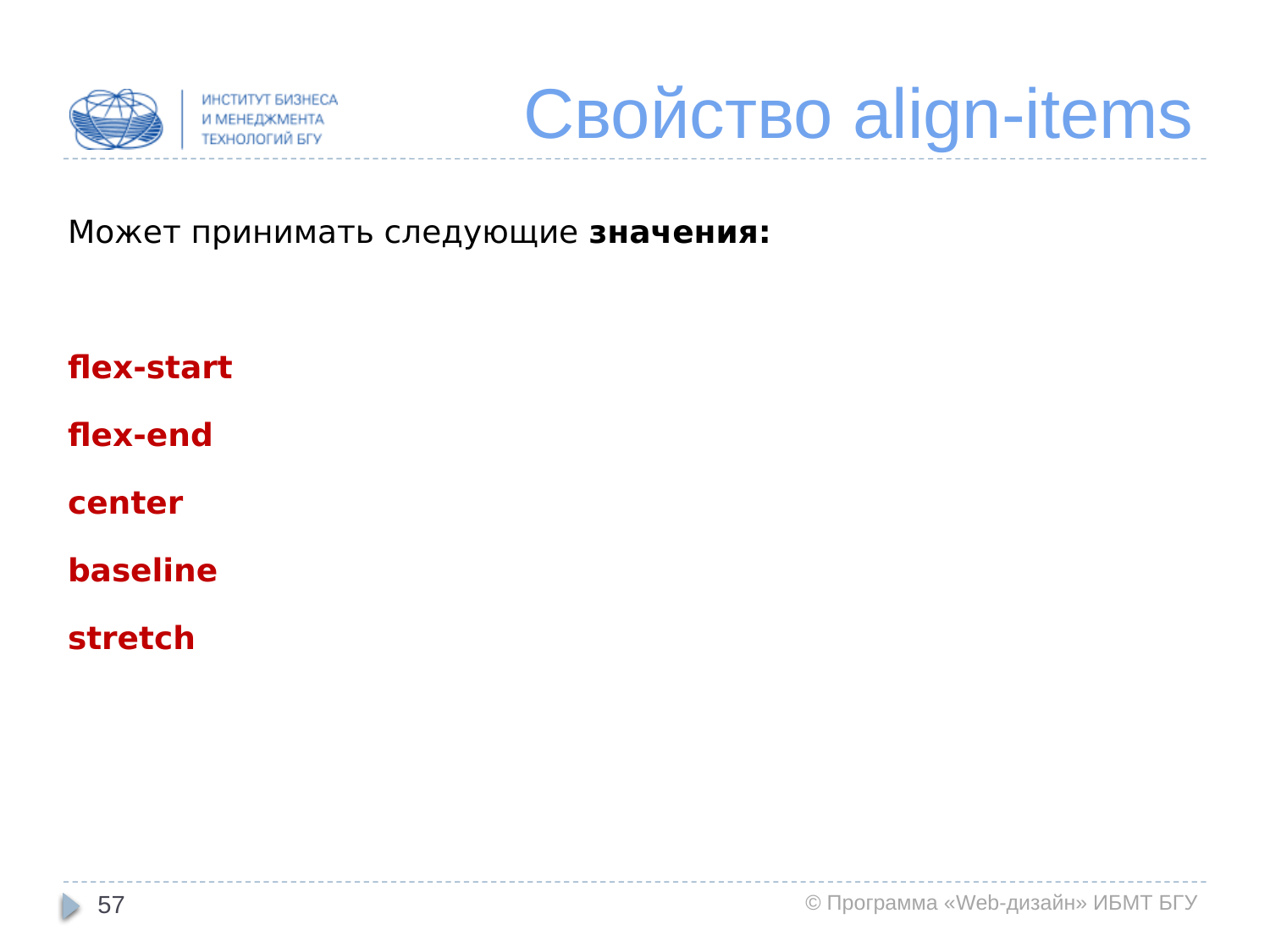

# Свойство align-items
Может принимать следующие значения:

flex-start
flex-end
center
baseline
stretch
57